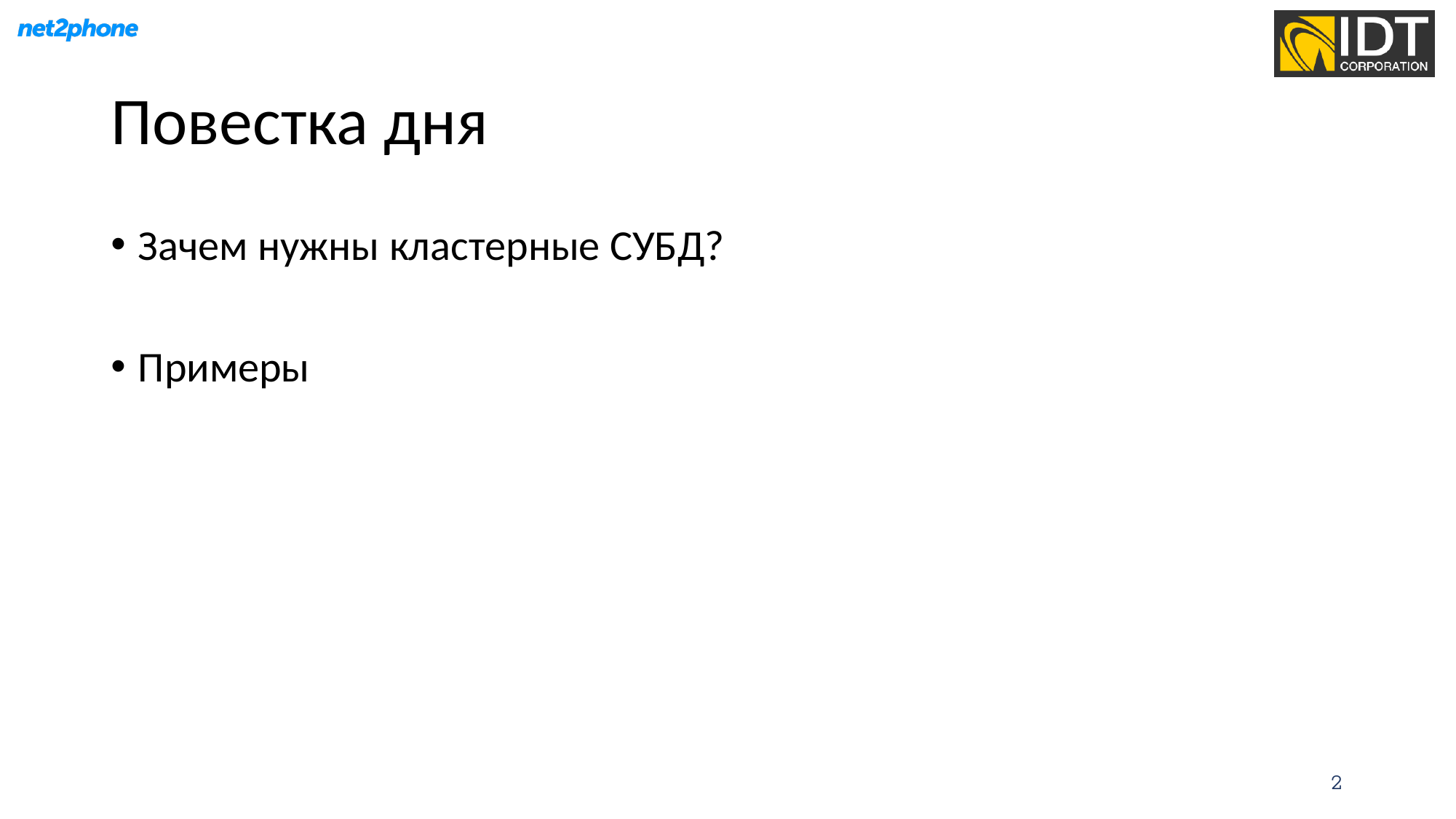

# Повестка дня
Зачем нужны кластерные СУБД?

Примеры
2